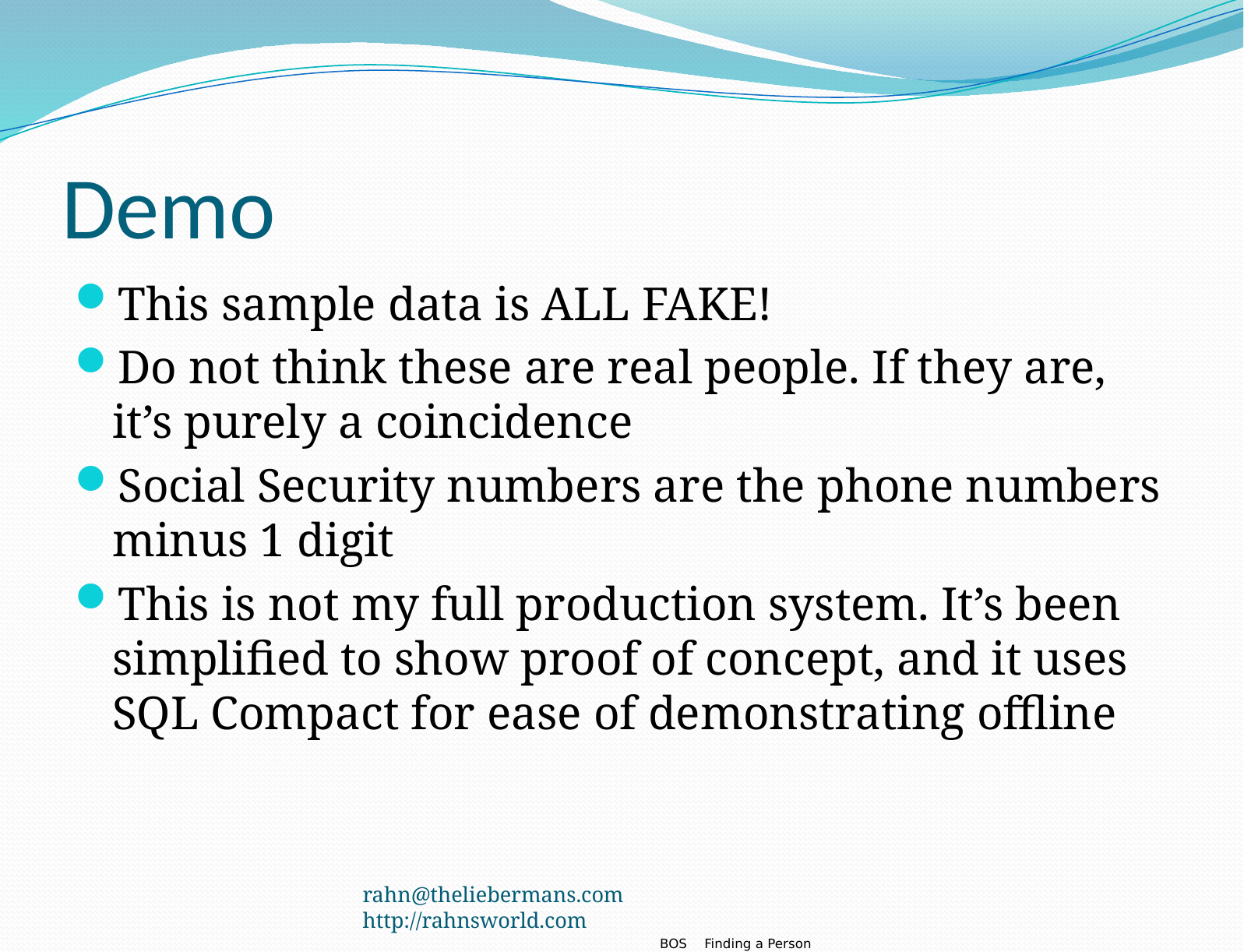

# Demo
This sample data is ALL FAKE!
Do not think these are real people. If they are, it’s purely a coincidence
Social Security numbers are the phone numbers minus 1 digit
This is not my full production system. It’s been simplified to show proof of concept, and it uses SQL Compact for ease of demonstrating offline
rahn@theliebermans.com   http://rahnsworld.com